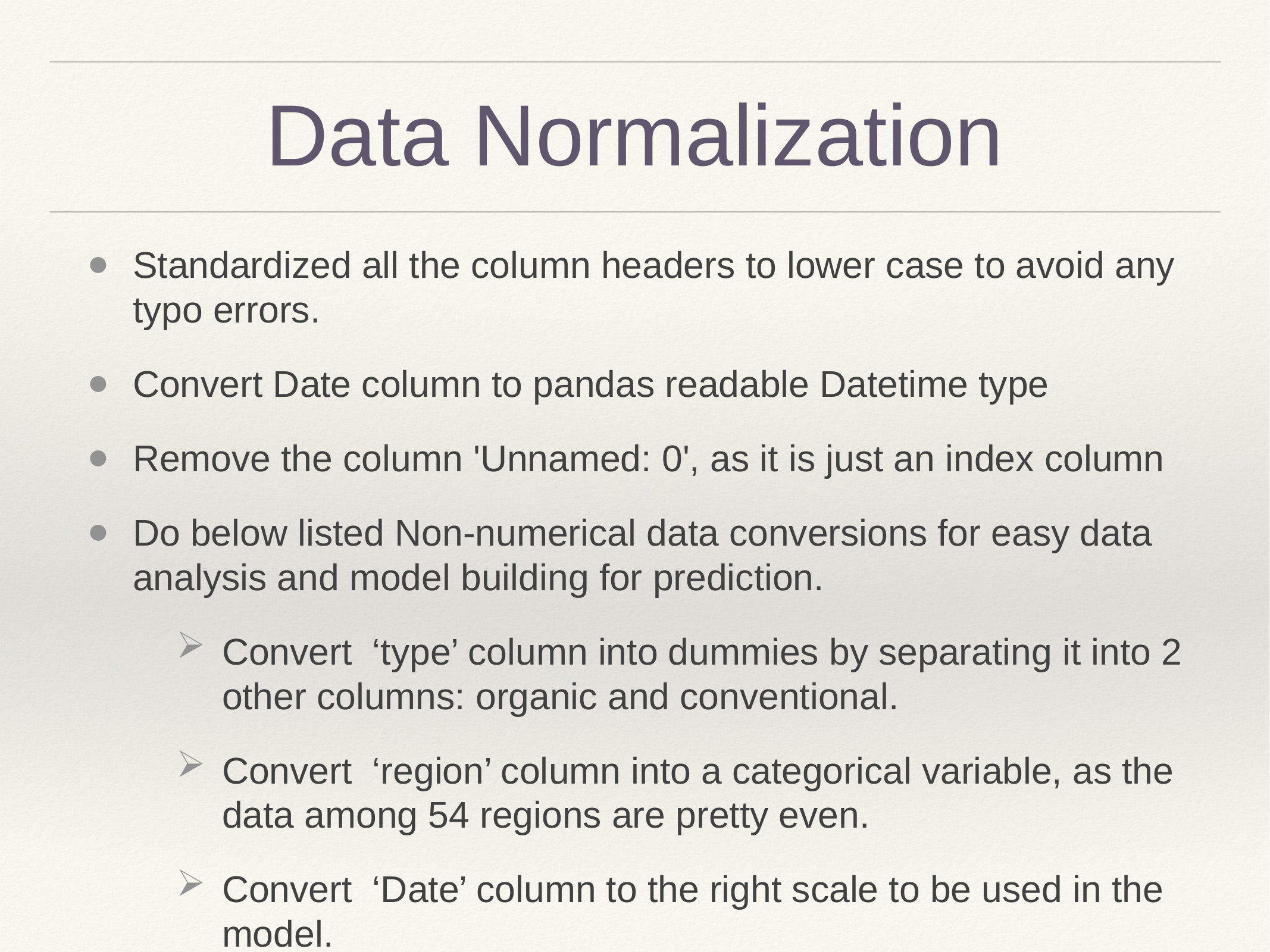

# Data Normalization

Standardized all the column headers to lower case to avoid any typo errors.
Convert Date column to pandas readable Datetime type
Remove the column 'Unnamed: 0', as it is just an index column
Do below listed Non-numerical data conversions for easy data analysis and model building for prediction.
Convert  ‘type’ column into dummies by separating it into 2 other columns: organic and conventional.
Convert  ‘region’ column into a categorical variable, as the data among 54 regions are pretty even.
Convert  ‘Date’ column to the right scale to be used in the model.